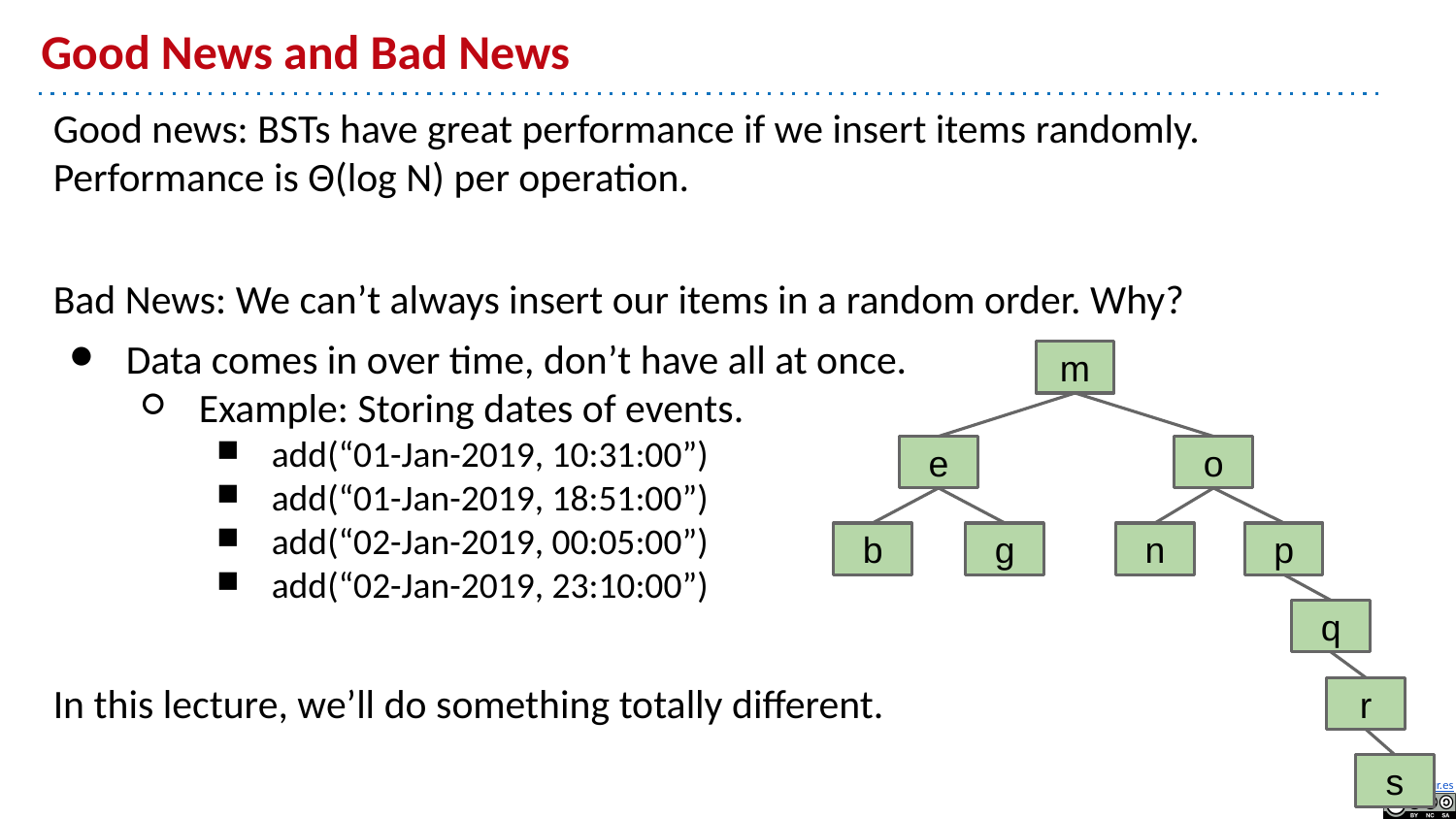

# Good News and Bad News
Good news: BSTs have great performance if we insert items randomly. Performance is Θ(log N) per operation.

Bad News: We can’t always insert our items in a random order. Why?
Data comes in over time, don’t have all at once.
Example: Storing dates of events.
add(“01-Jan-2019, 10:31:00”)
add(“01-Jan-2019, 18:51:00”)
add(“02-Jan-2019, 00:05:00”)
add(“02-Jan-2019, 23:10:00”)

In this lecture, we’ll do something totally different.
m
o
e
b
g
n
p
q
r
s